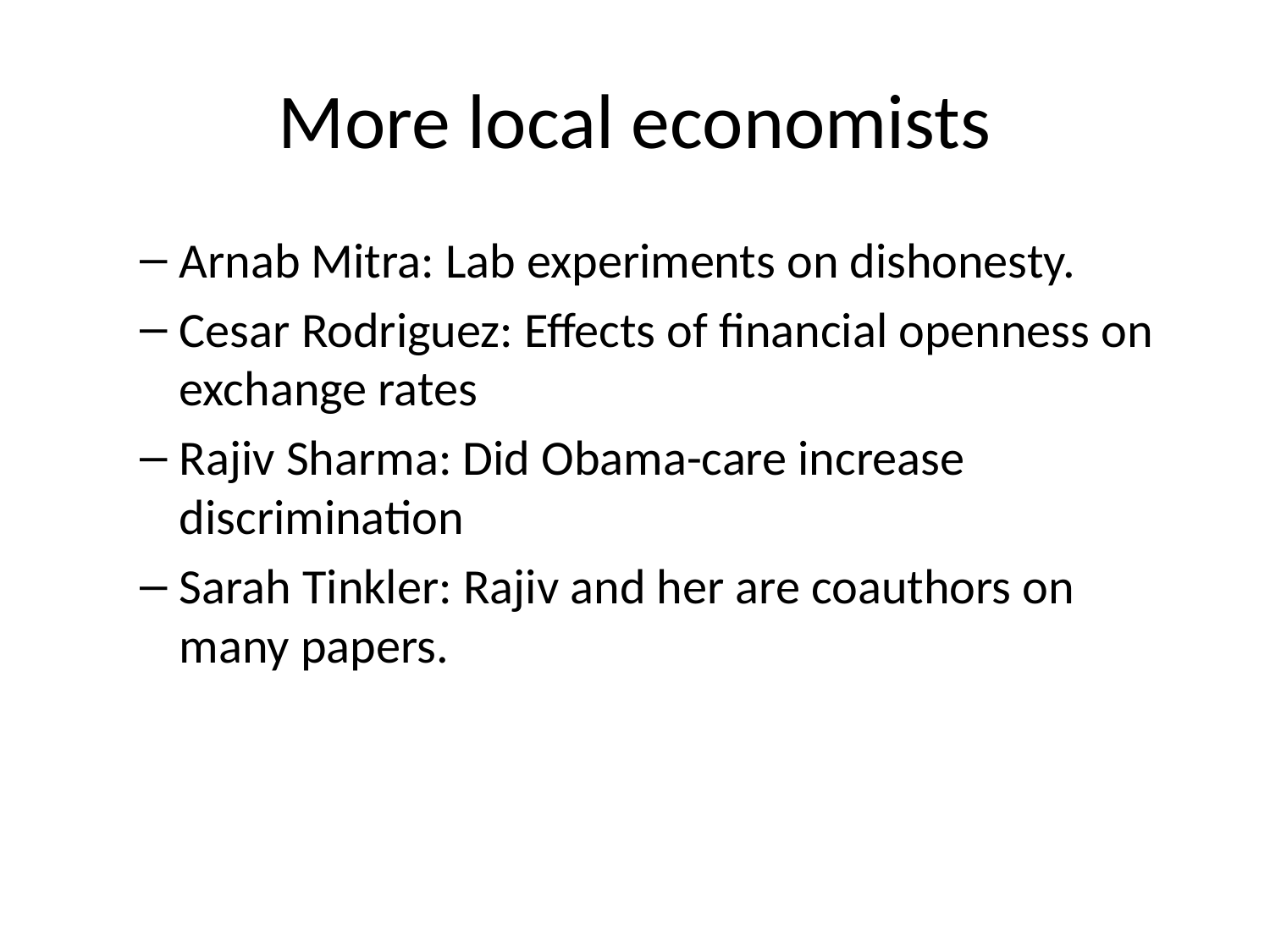

# More local economists
Arnab Mitra: Lab experiments on dishonesty.
Cesar Rodriguez: Effects of financial openness on exchange rates
Rajiv Sharma: Did Obama-care increase discrimination
Sarah Tinkler: Rajiv and her are coauthors on many papers.